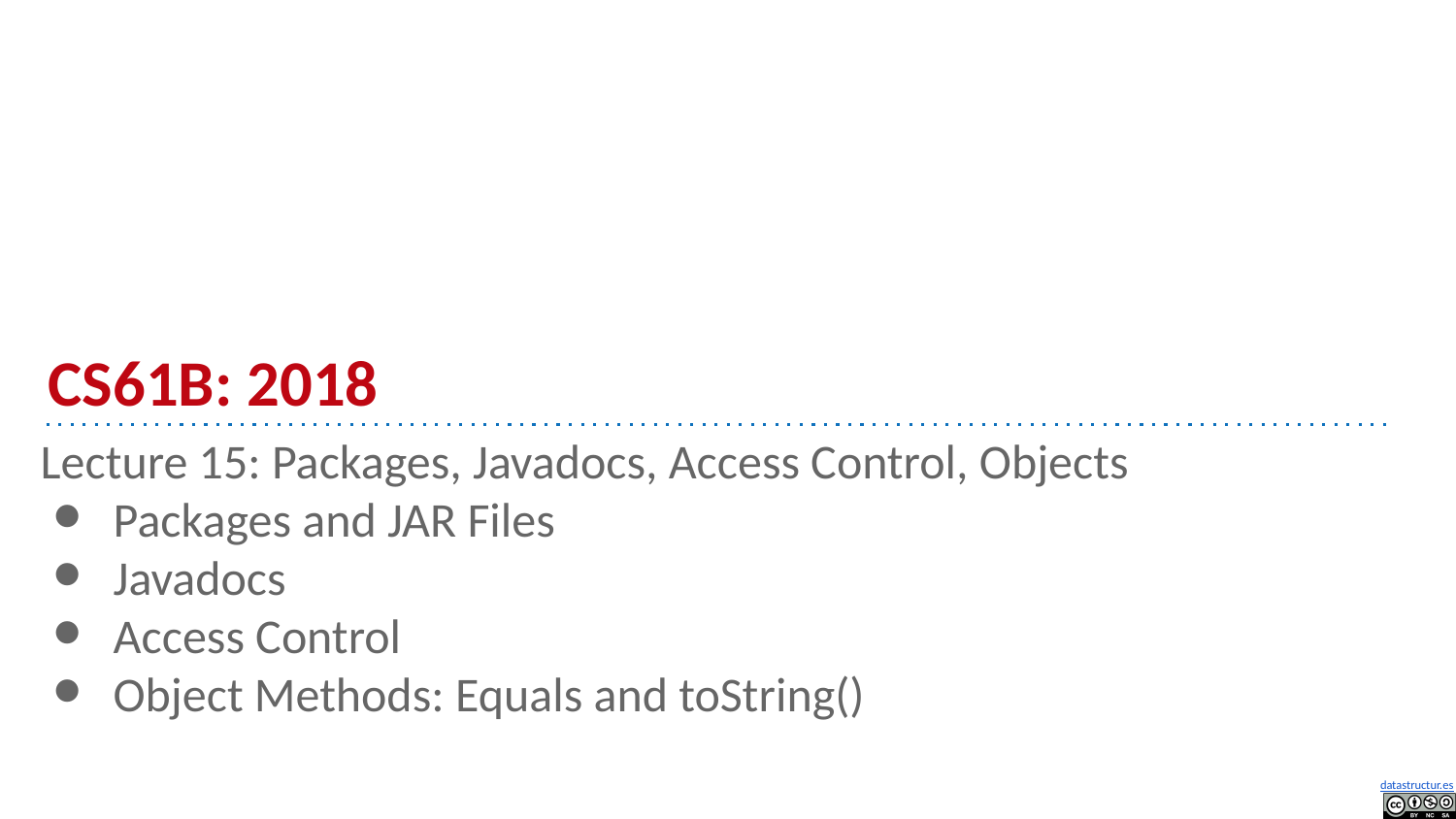

# CS61B: 2018
Lecture 15: Packages, Javadocs, Access Control, Objects
Packages and JAR Files
Javadocs
Access Control
Object Methods: Equals and toString()